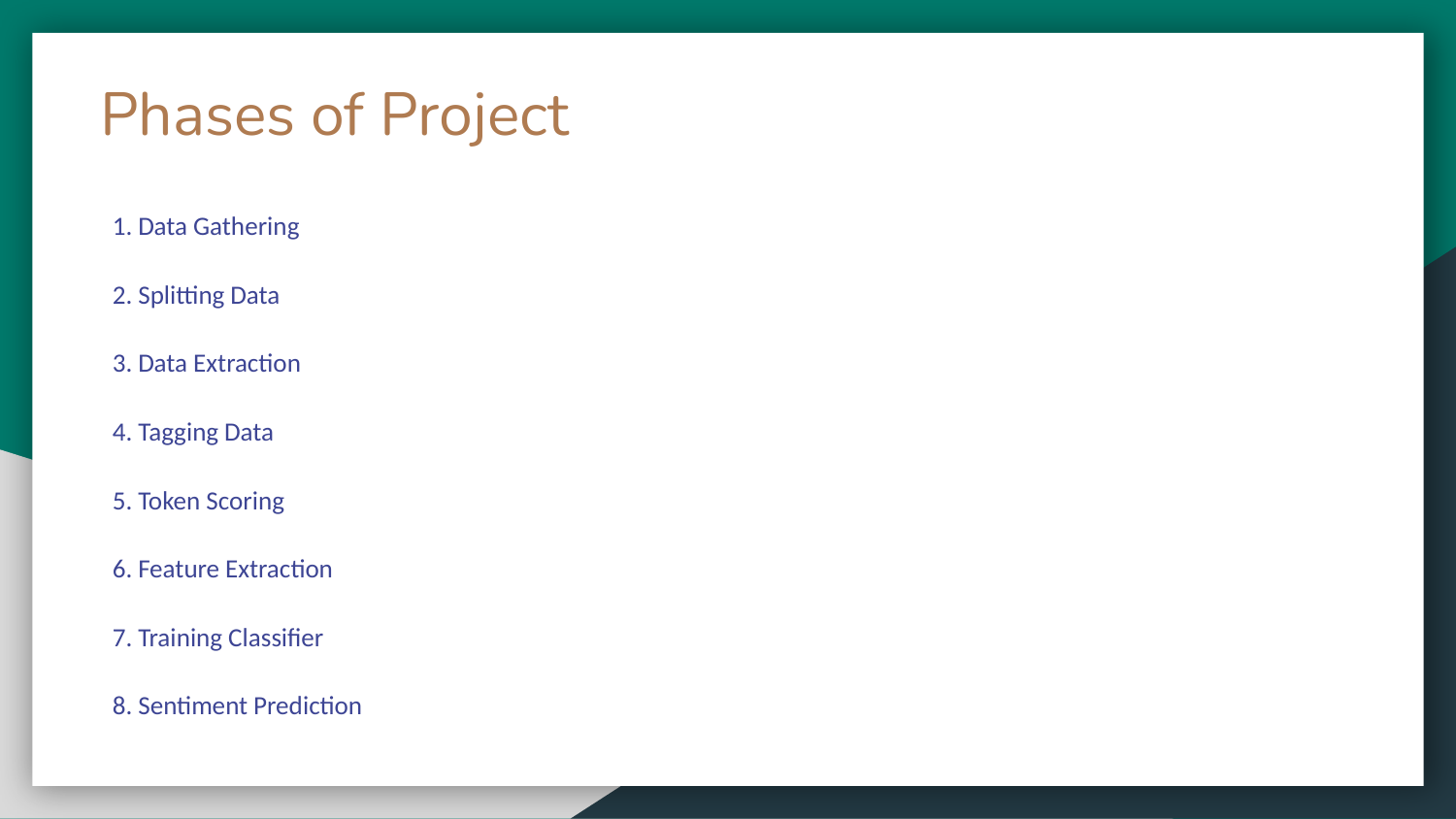

Phases of Project
1. Data Gathering
2. Splitting Data
3. Data Extraction
4. Tagging Data
5. Token Scoring
6. Feature Extraction
7. Training Classifier
8. Sentiment Prediction
Sentiment Analysis